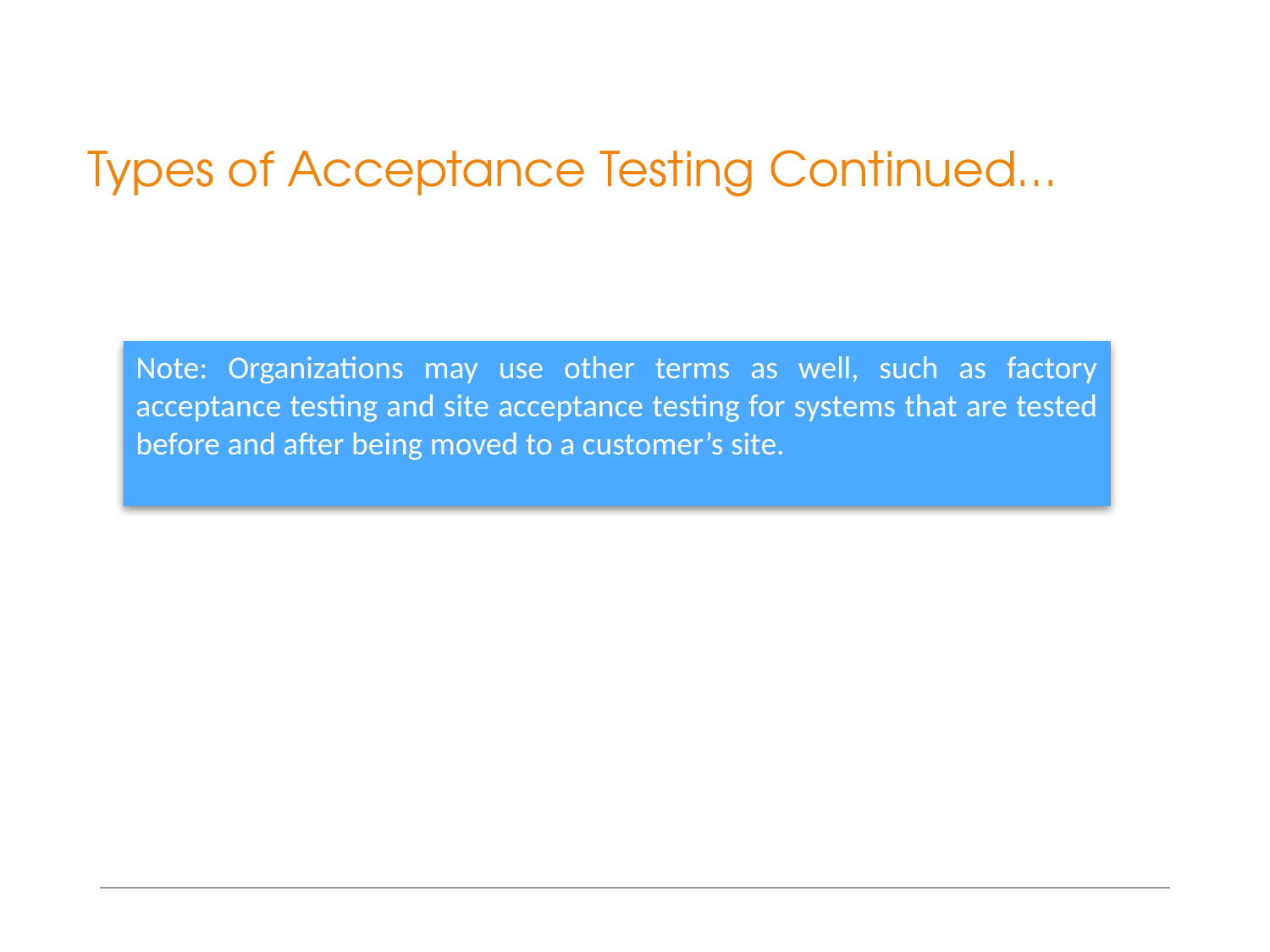

# Types of Acceptance Testing Continued…
Note: Organizations may use other terms as well, such as factory acceptance testing and site acceptance testing for systems that are tested before and after being moved to a customer’s site.

26